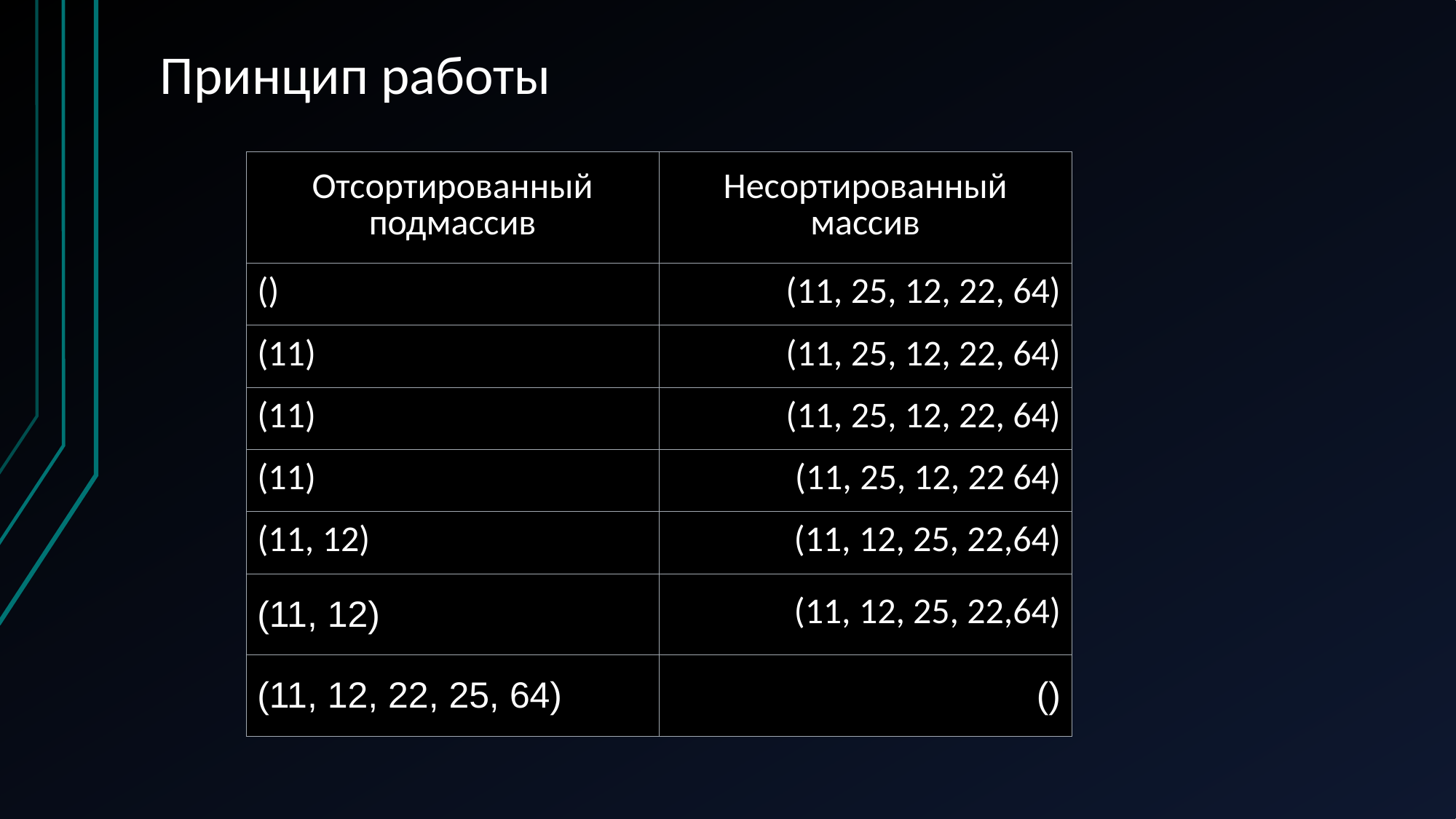

# Принцип работы
| Отсортированный подмассив | Несортированный массив |
| --- | --- |
| () | (11, 25, 12, 22, 64) |
| (11) | (11, 25, 12, 22, 64) |
| (11) | (11, 25, 12, 22, 64) |
| (11) | (11, 25, 12, 22 64) |
| (11, 12) | (11, 12, 25, 22,64) |
| (11, 12) | (11, 12, 25, 22,64) |
| (11, 12, 22, 25, 64) | () |